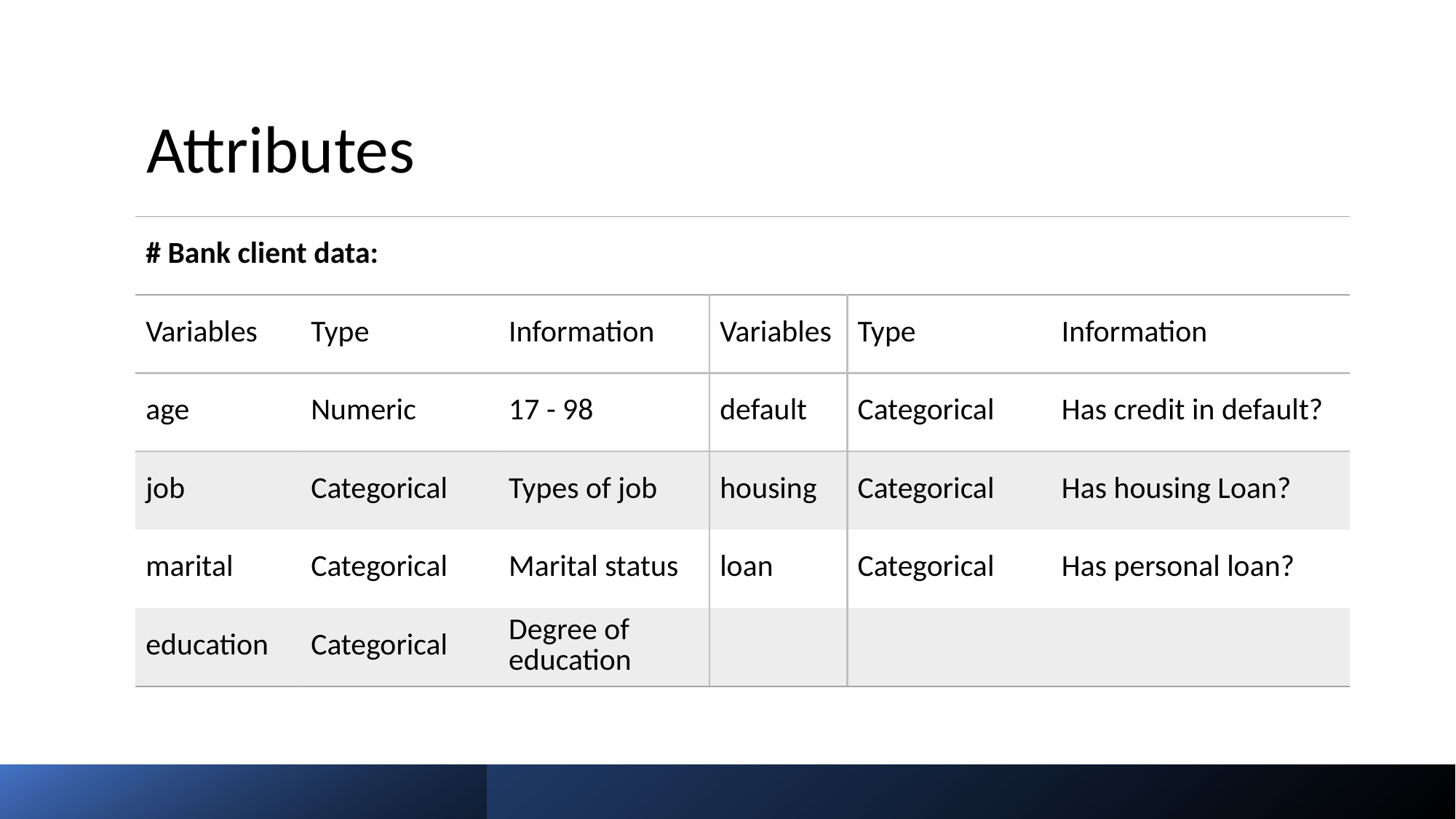

# Attributes
| # Bank client data: |  |  |  |  |  |
| --- | --- | --- | --- | --- | --- |
| Variables | Type | Information | Variables | Type | Information |
| age | Numeric | 17 - 98 | default | Categorical | Has credit in default? |
| job | Categorical | Types of job | housing | Categorical | Has housing Loan? |
| marital | Categorical | Marital status | loan | Categorical | Has personal loan? |
| education | Categorical | Degree of education |  |  |  |